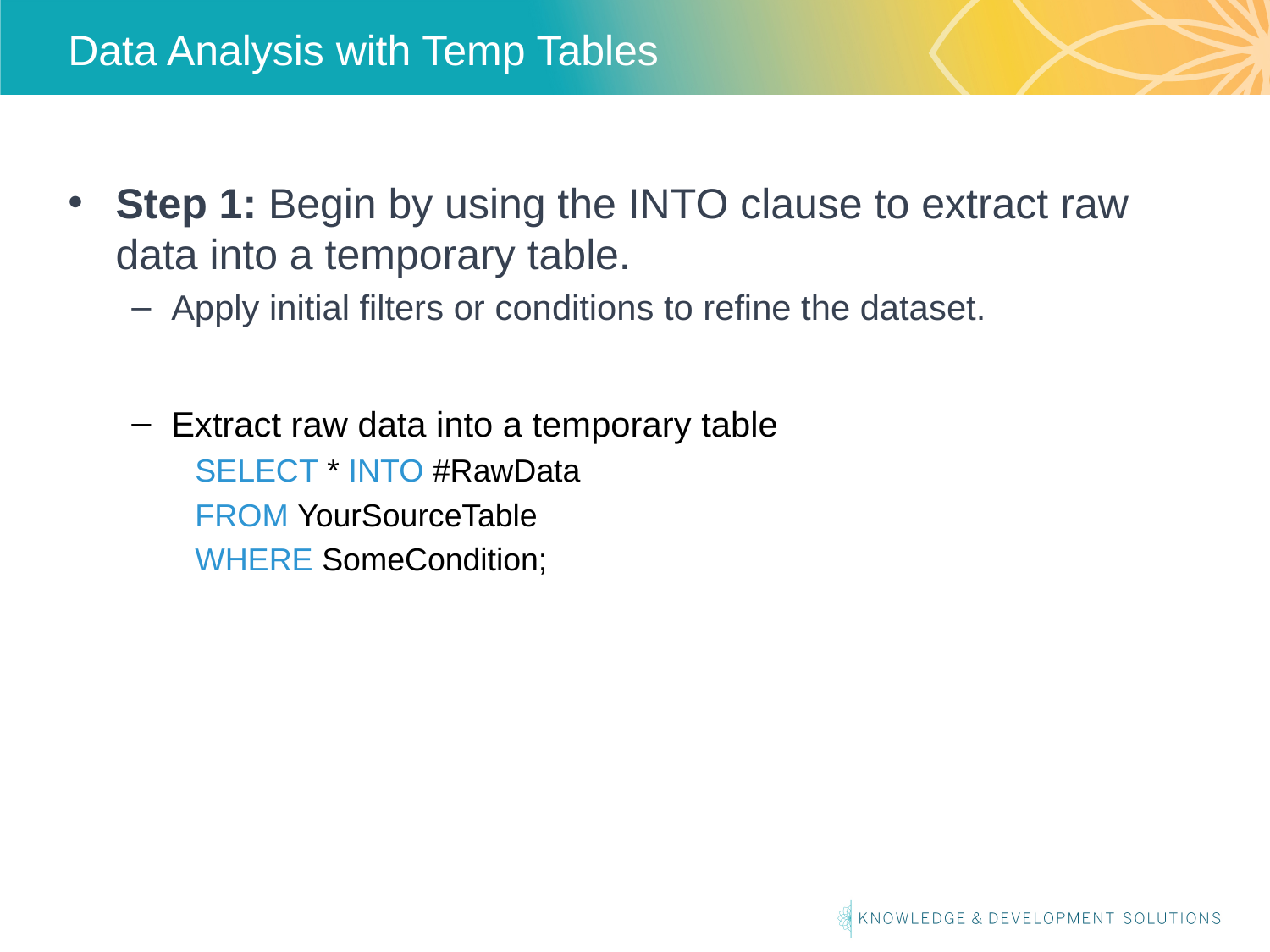

# Data Analysis with Temp Tables
Step 1: Begin by using the INTO clause to extract raw data into a temporary table.
Apply initial filters or conditions to refine the dataset.

Extract raw data into a temporary table
SELECT * INTO #RawData
FROM YourSourceTable
WHERE SomeCondition;